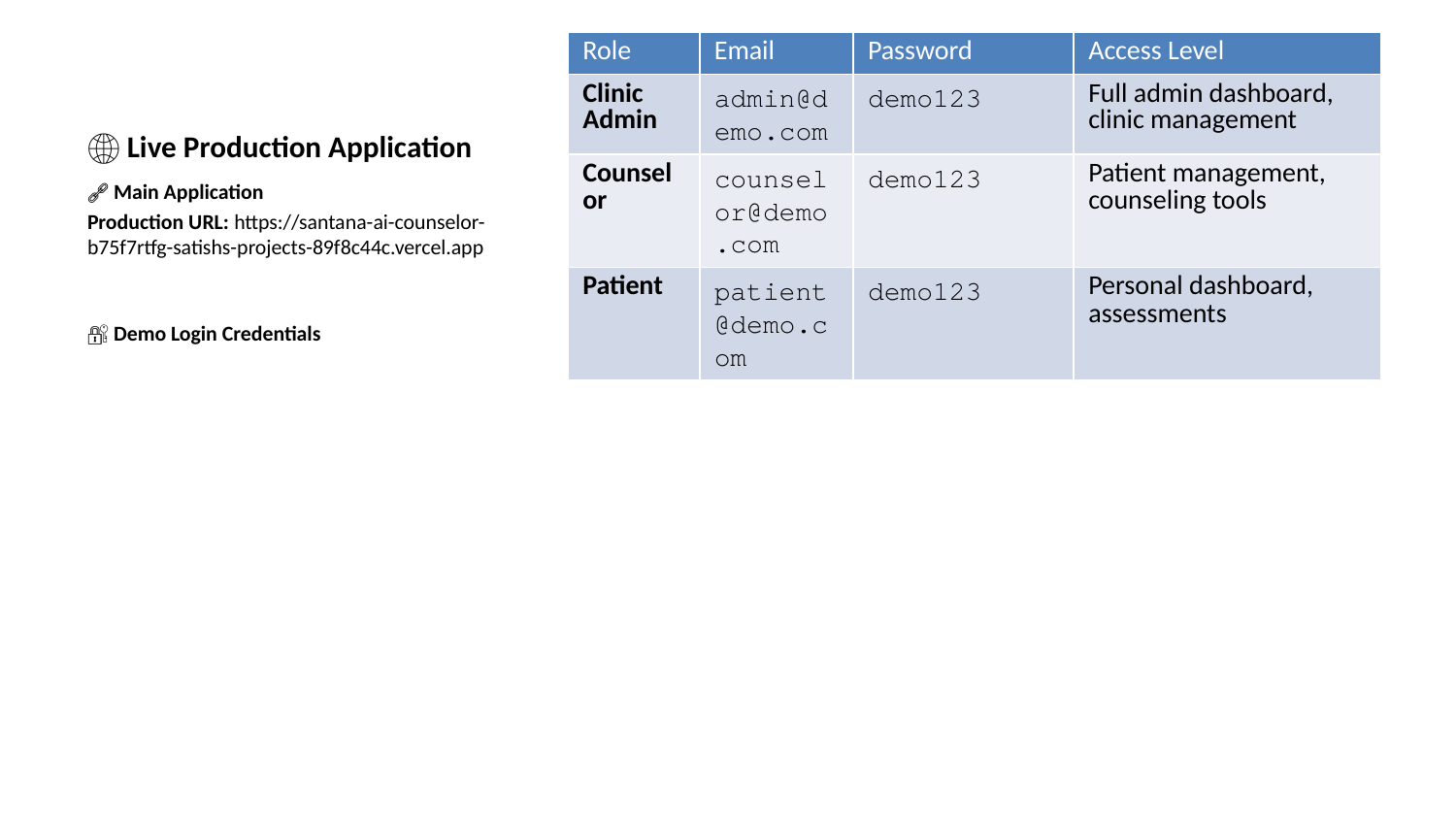

| Role | Email | Password | Access Level |
| --- | --- | --- | --- |
| Clinic Admin | admin@demo.com | demo123 | Full admin dashboard, clinic management |
| Counselor | counselor@demo.com | demo123 | Patient management, counseling tools |
| Patient | patient@demo.com | demo123 | Personal dashboard, assessments |
# 🌐 Live Production Application
🔗 Main Application
Production URL: https://santana-ai-counselor-b75f7rtfg-satishs-projects-89f8c44c.vercel.app
🔐 Demo Login Credentials